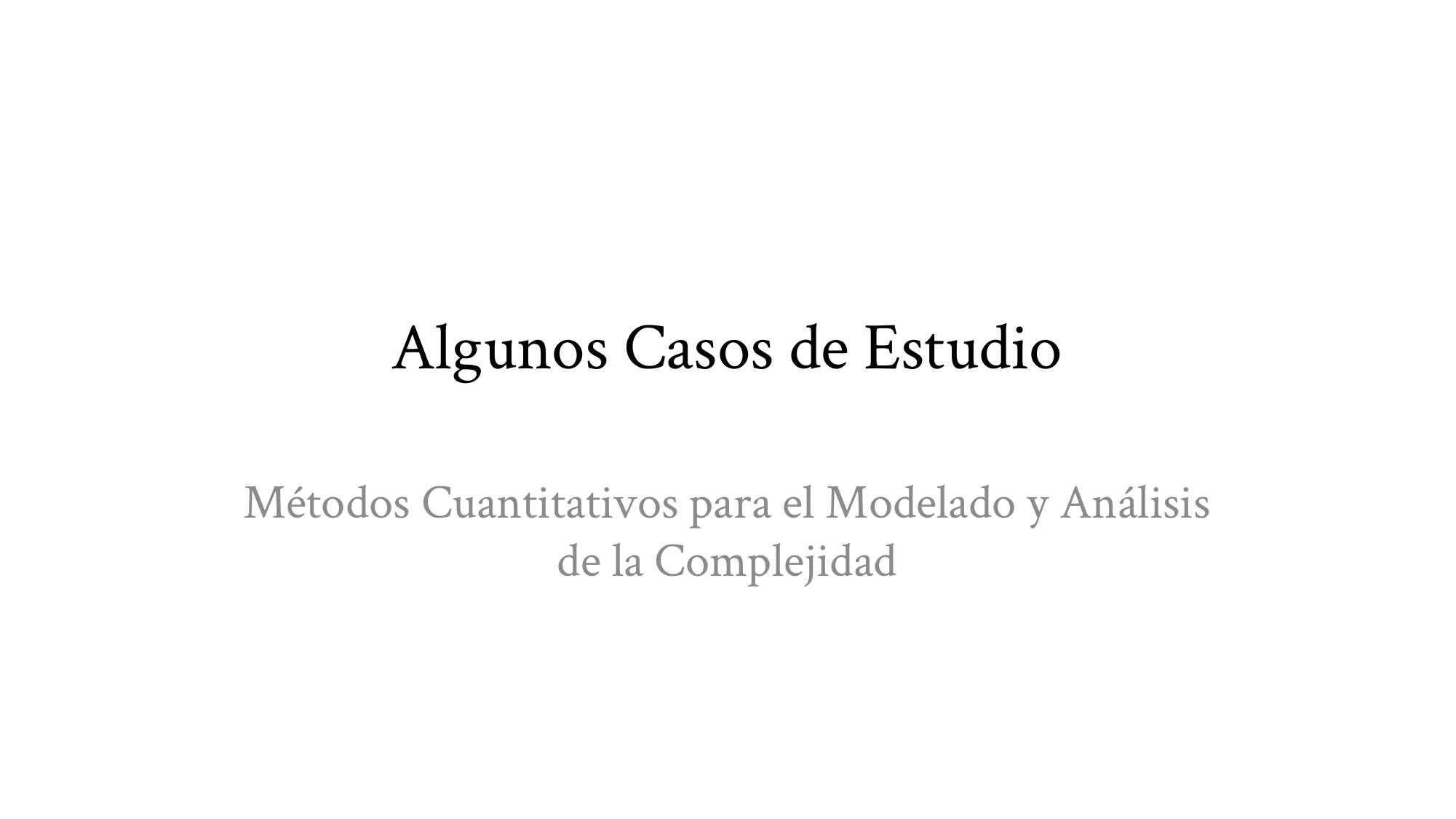

# Algunos Casos de Estudio
Métodos Cuantitativos para el Modelado y Análisis de la Complejidad